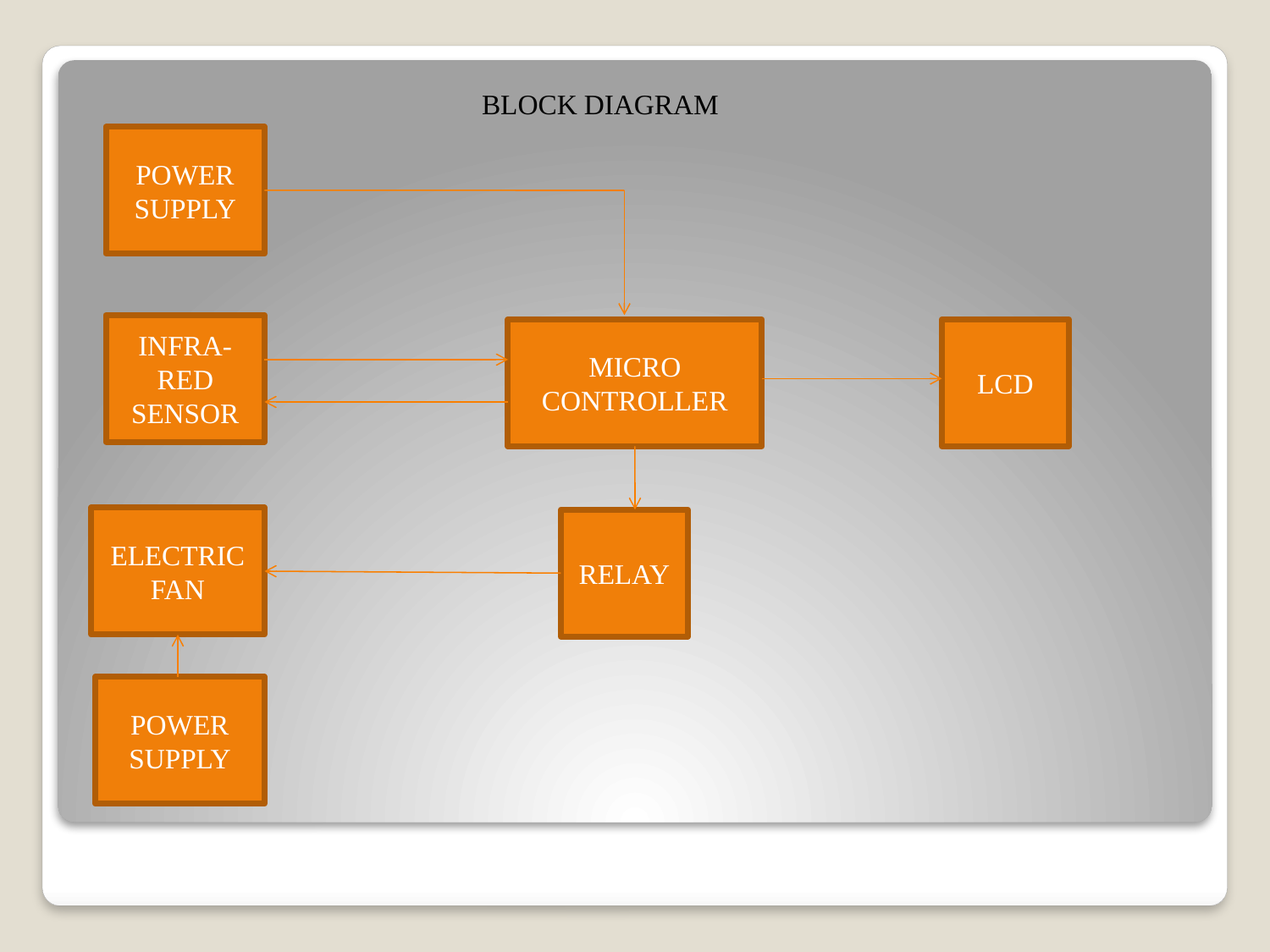

BLOCK DIAGRAM
POWER SUPPLY
INFRA-RED SENSOR
MICRO CONTROLLER
LCD
ELECTRIC FAN
RELAY
POWER SUPPLY
#